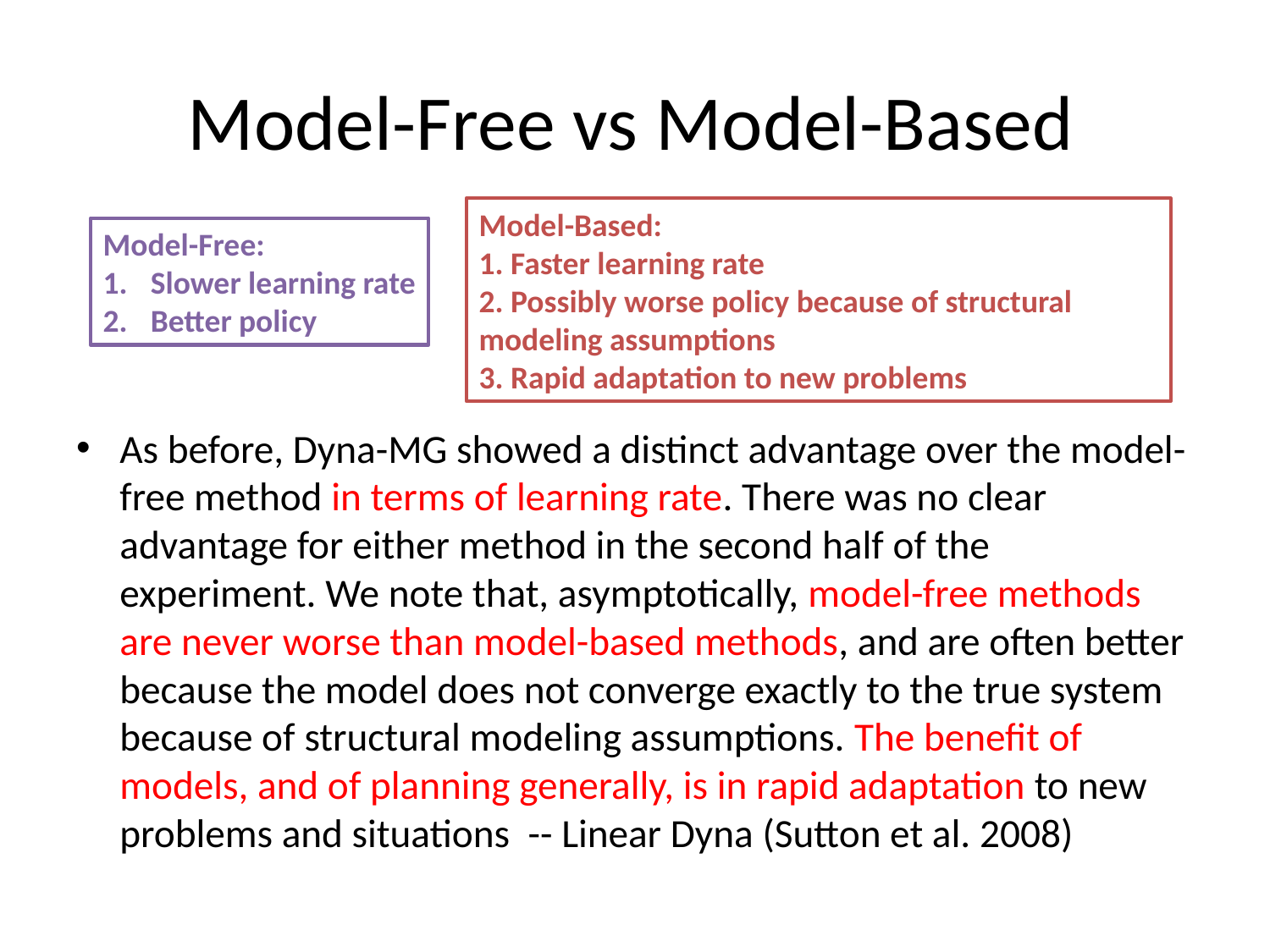

# Model-Free vs Model-Based
Model-Based:
1. Faster learning rate
2. Possibly worse policy because of structural modeling assumptions
3. Rapid adaptation to new problems
Model-Free:
Slower learning rate
Better policy
As before, Dyna-MG showed a distinct advantage over the model-free method in terms of learning rate. There was no clear advantage for either method in the second half of the experiment. We note that, asymptotically, model-free methods are never worse than model-based methods, and are often better because the model does not converge exactly to the true system because of structural modeling assumptions. The benefit of models, and of planning generally, is in rapid adaptation to new problems and situations  -- Linear Dyna (Sutton et al. 2008)